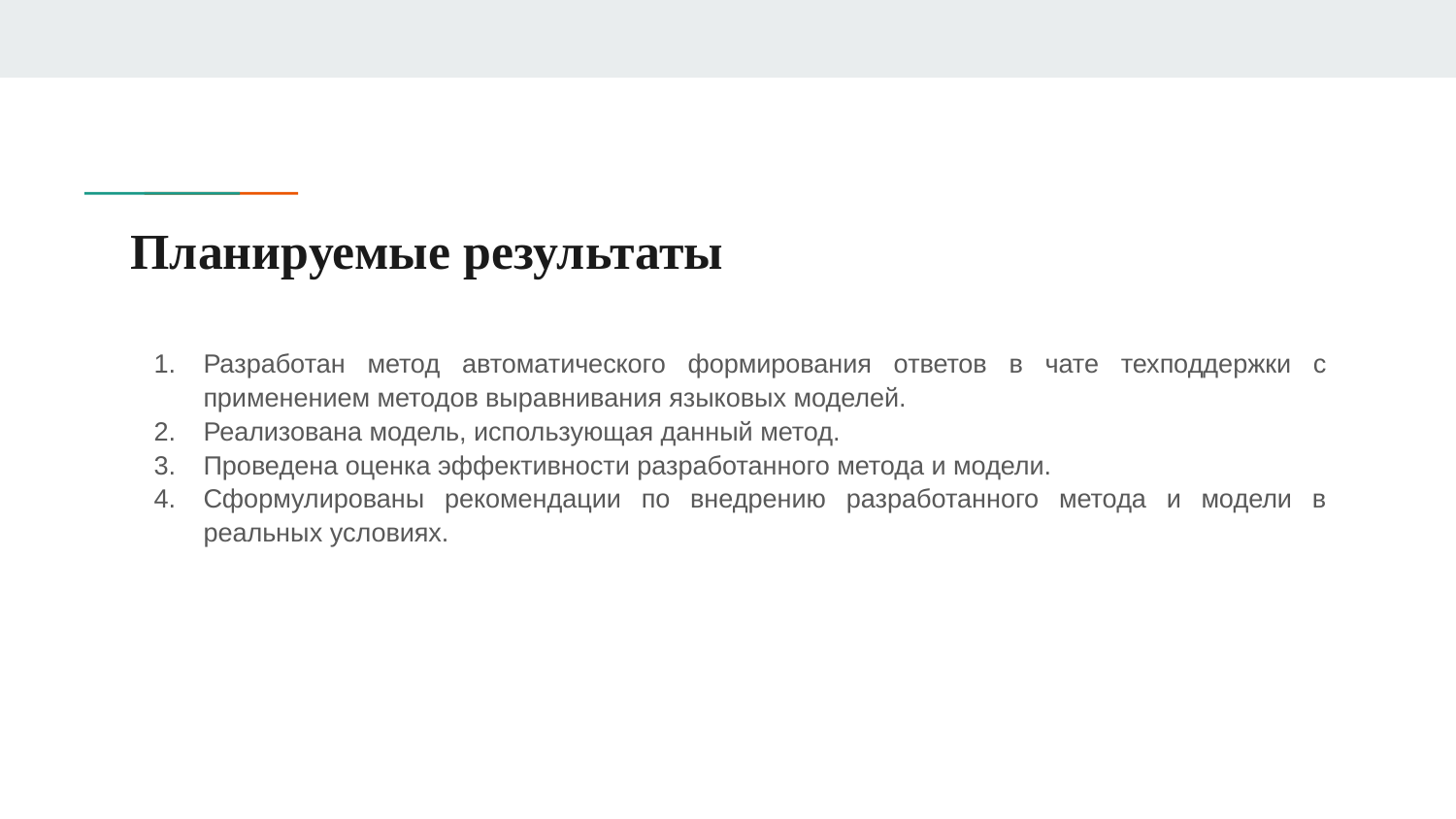

# Планируемые результаты
Разработан метод автоматического формирования ответов в чате техподдержки с применением методов выравнивания языковых моделей.
Реализована модель, использующая данный метод.
Проведена оценка эффективности разработанного метода и модели.
Сформулированы рекомендации по внедрению разработанного метода и модели в реальных условиях.